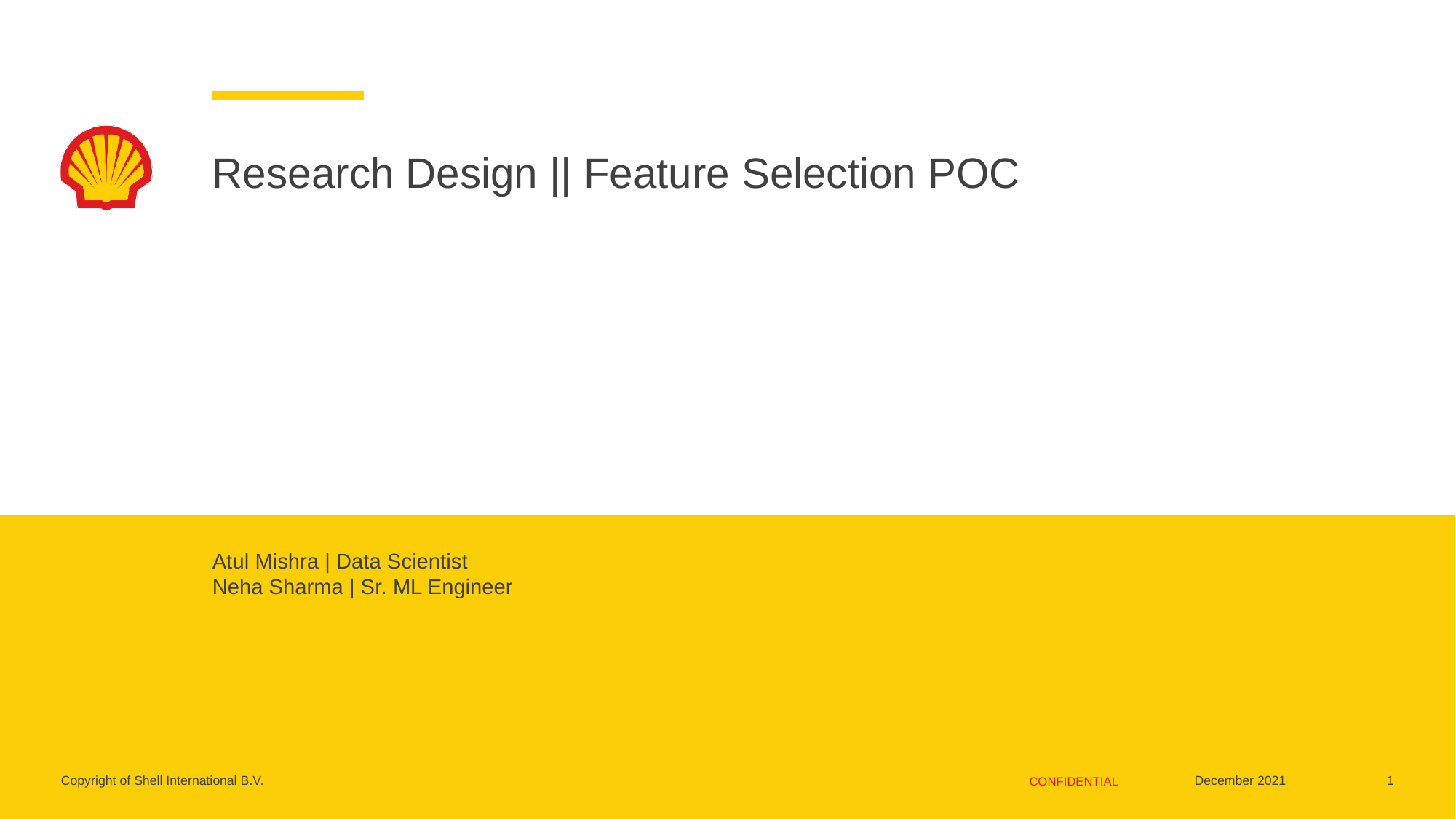

# Research Design || Feature Selection POC

Atul Mishra | Data Scientist
Neha Sharma | Sr. ML Engineer

1
December 2021